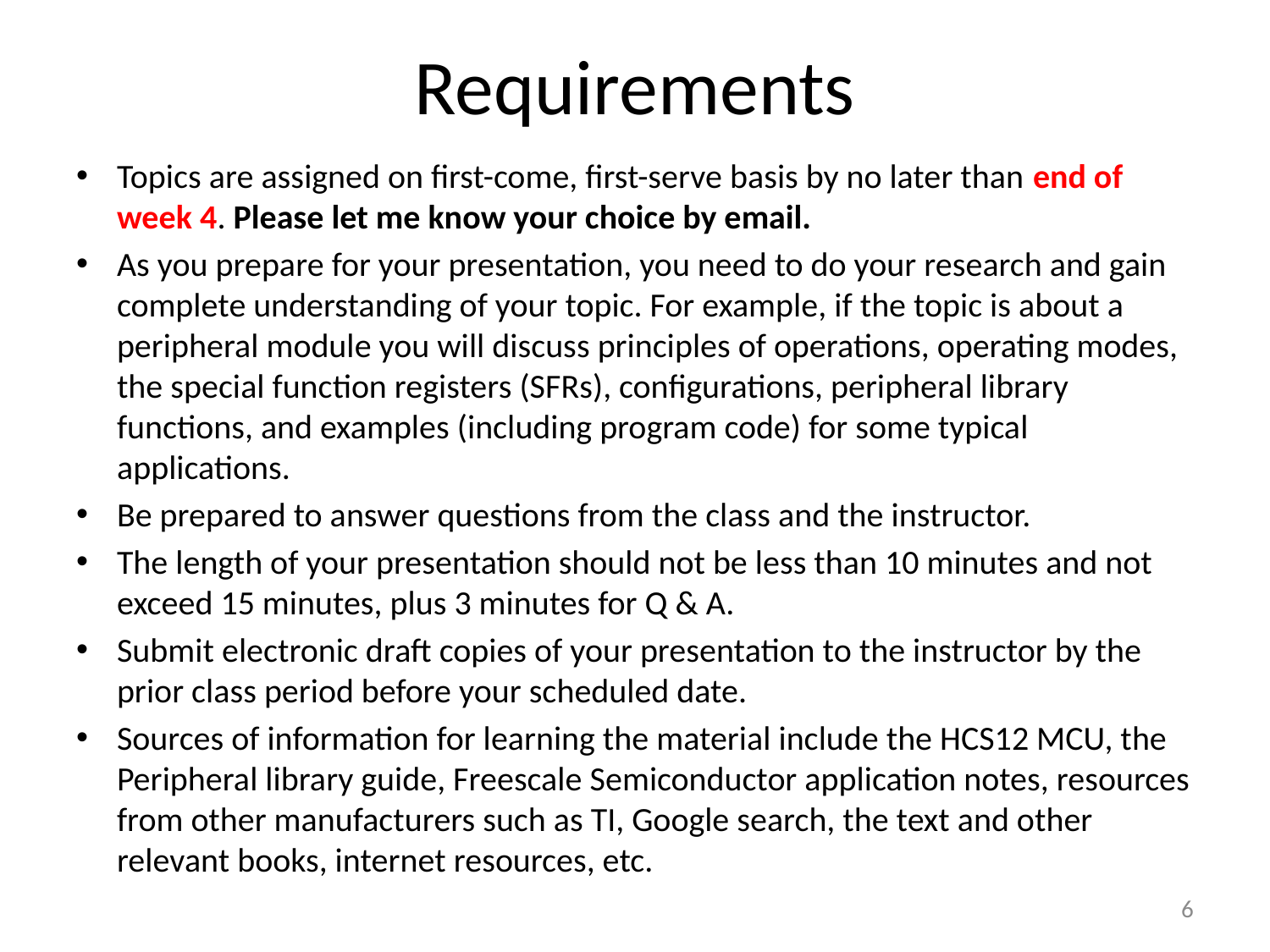

# Requirements
Topics are assigned on first-come, first-serve basis by no later than end of week 4. Please let me know your choice by email.
As you prepare for your presentation, you need to do your research and gain complete understanding of your topic. For example, if the topic is about a peripheral module you will discuss principles of operations, operating modes, the special function registers (SFRs), configurations, peripheral library functions, and examples (including program code) for some typical applications.
Be prepared to answer questions from the class and the instructor.
The length of your presentation should not be less than 10 minutes and not exceed 15 minutes, plus 3 minutes for Q & A.
Submit electronic draft copies of your presentation to the instructor by the prior class period before your scheduled date.
Sources of information for learning the material include the HCS12 MCU, the Peripheral library guide, Freescale Semiconductor application notes, resources from other manufacturers such as TI, Google search, the text and other relevant books, internet resources, etc.

6